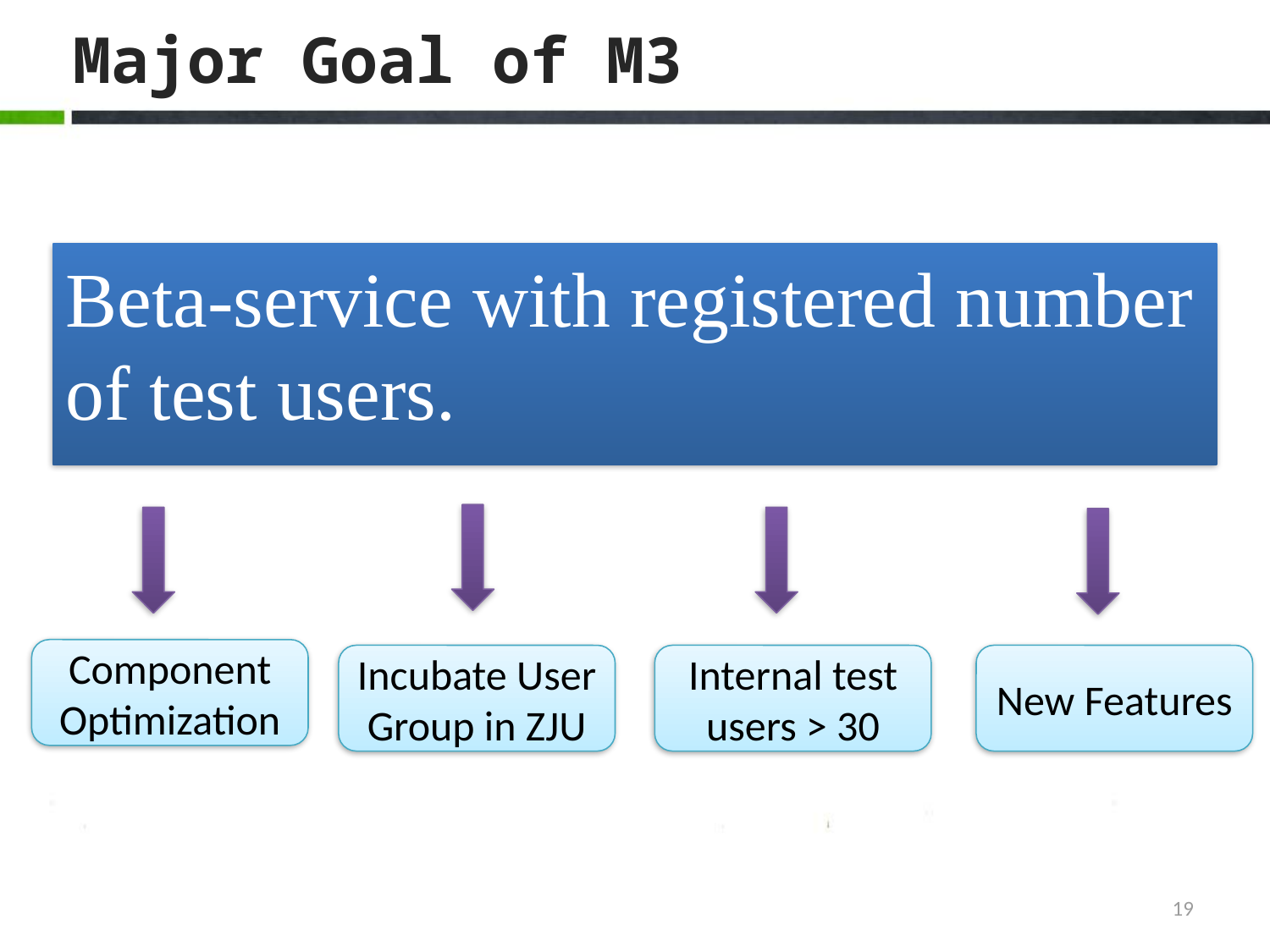

# Major Goal of M3
Beta-service with registered number of test users.

Component Optimization
Incubate User Group in ZJU
Internal test users > 30
New Features
19